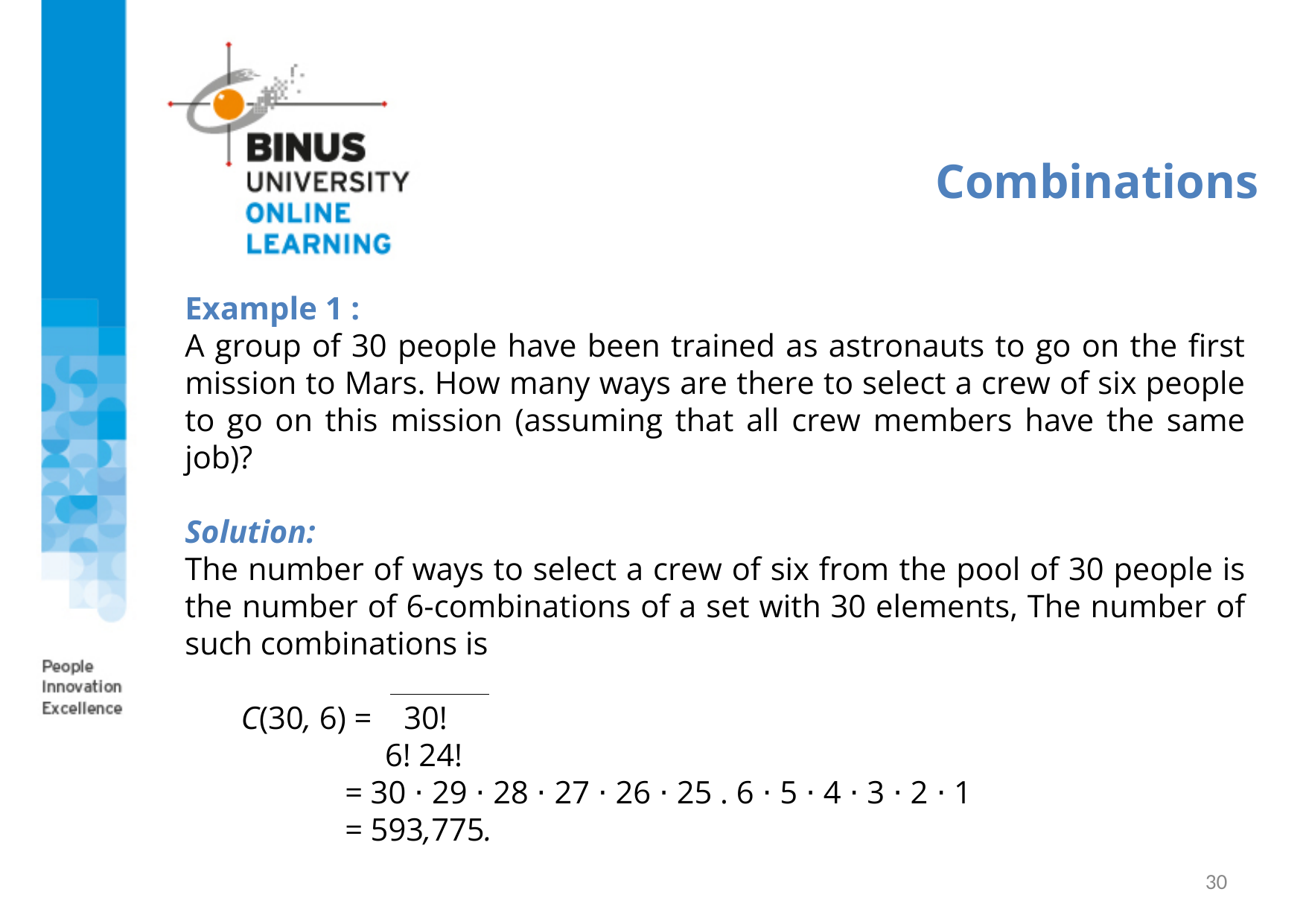

# Combinations
Example 1 :
A group of 30 people have been trained as astronauts to go on the first mission to Mars. How many ways are there to select a crew of six people to go on this mission (assuming that all crew members have the same job)?

Solution:
The number of ways to select a crew of six from the pool of 30 people is the number of 6-combinations of a set with 30 elements, The number of such combinations is

       C(30, 6) =    30!
                         6! 24!
                    = 30 ⋅ 29 ⋅ 28 ⋅ 27 ⋅ 26 ⋅ 25 . 6 ⋅ 5 ⋅ 4 ⋅ 3 ⋅ 2 ⋅ 1
                    = 593,775.
30